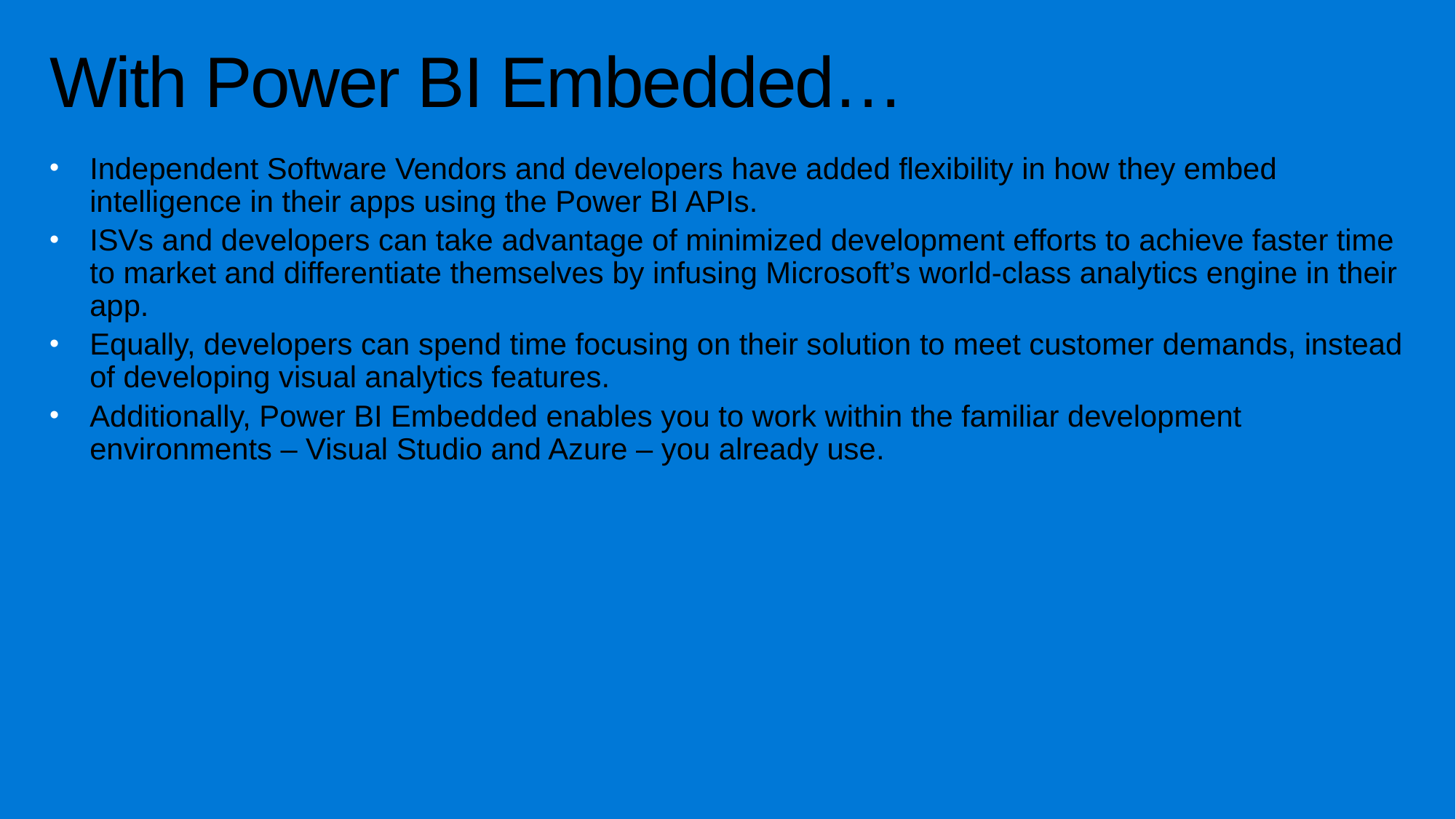

# With Power BI Embedded…
Independent Software Vendors and developers have added flexibility in how they embed intelligence in their apps using the Power BI APIs.
ISVs and developers can take advantage of minimized development efforts to achieve faster time to market and differentiate themselves by infusing Microsoft’s world-class analytics engine in their app.
Equally, developers can spend time focusing on their solution to meet customer demands, instead of developing visual analytics features.
Additionally, Power BI Embedded enables you to work within the familiar development environments – Visual Studio and Azure – you already use.